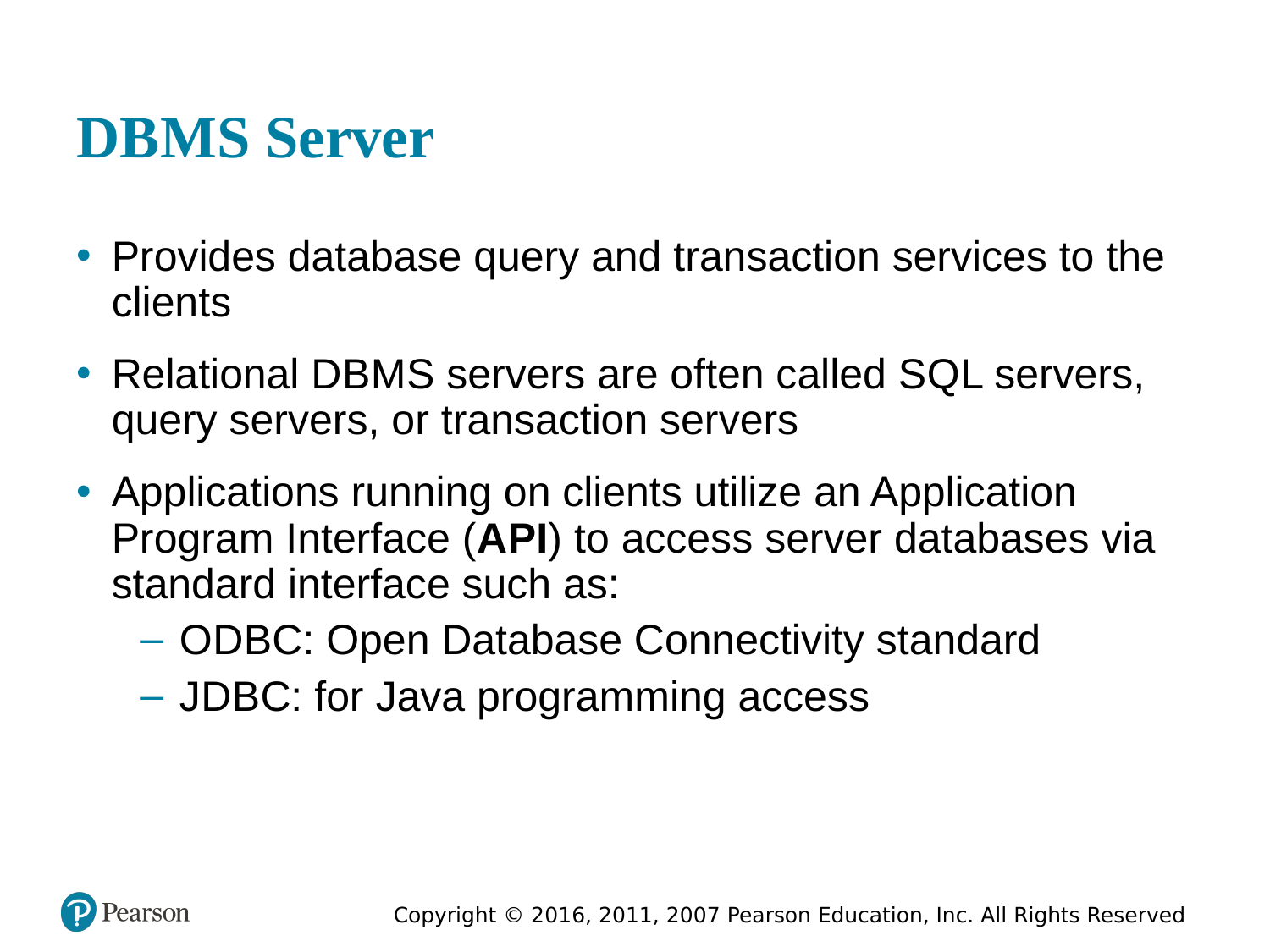

# D B M S Server
Provides database query and transaction services to the clients
Relational D B M S servers are often called S Q L servers, query servers, or transaction servers
Applications running on clients utilize an Application Program Interface (A P I) to access server databases via standard interface such as:
O D B C: Open Database Connectivity standard
J D B C: for Java programming access